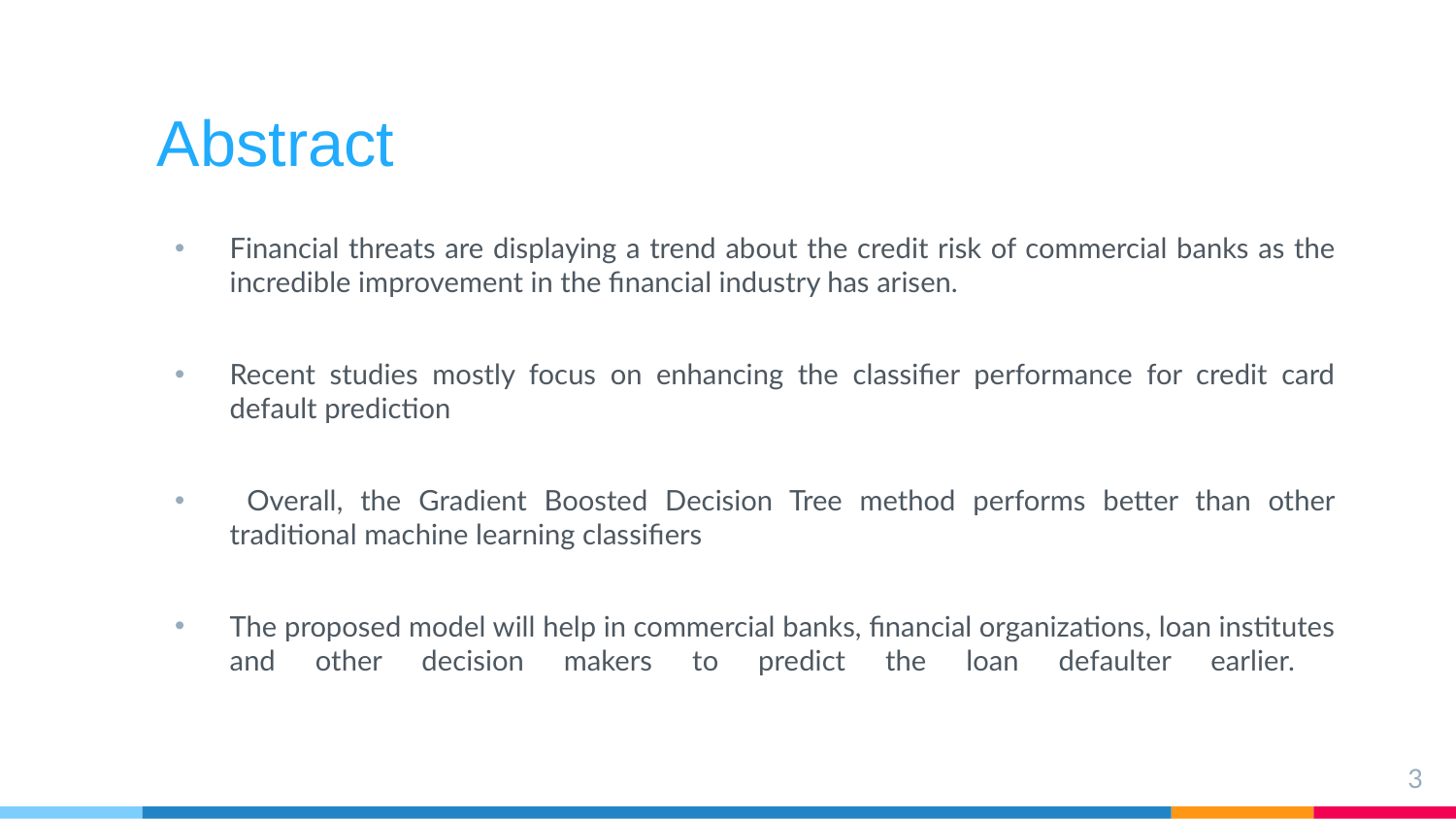

# Abstract
Financial threats are displaying a trend about the credit risk of commercial banks as the incredible improvement in the financial industry has arisen.

Recent studies mostly focus on enhancing the classifier performance for credit card default prediction

 Overall, the Gradient Boosted Decision Tree method performs better than other traditional machine learning classifiers

The proposed model will help in commercial banks, financial organizations, loan institutes and other decision makers to predict the loan defaulter earlier.

3